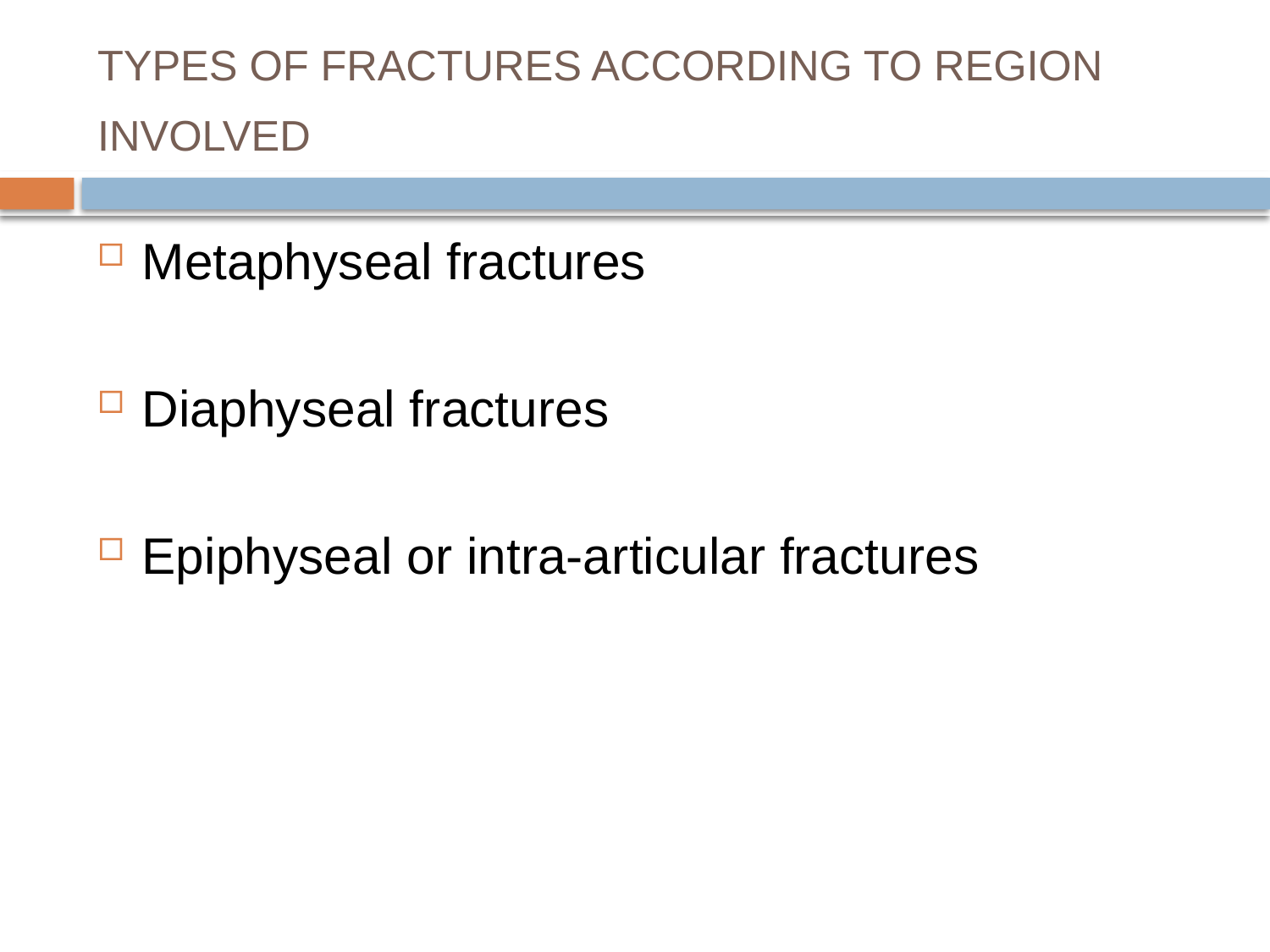

# TYPES OF FRACTURES ACCORDING TO REGION INVOLVED
Metaphyseal fractures

Diaphyseal fractures

Epiphyseal or intra-articular fractures